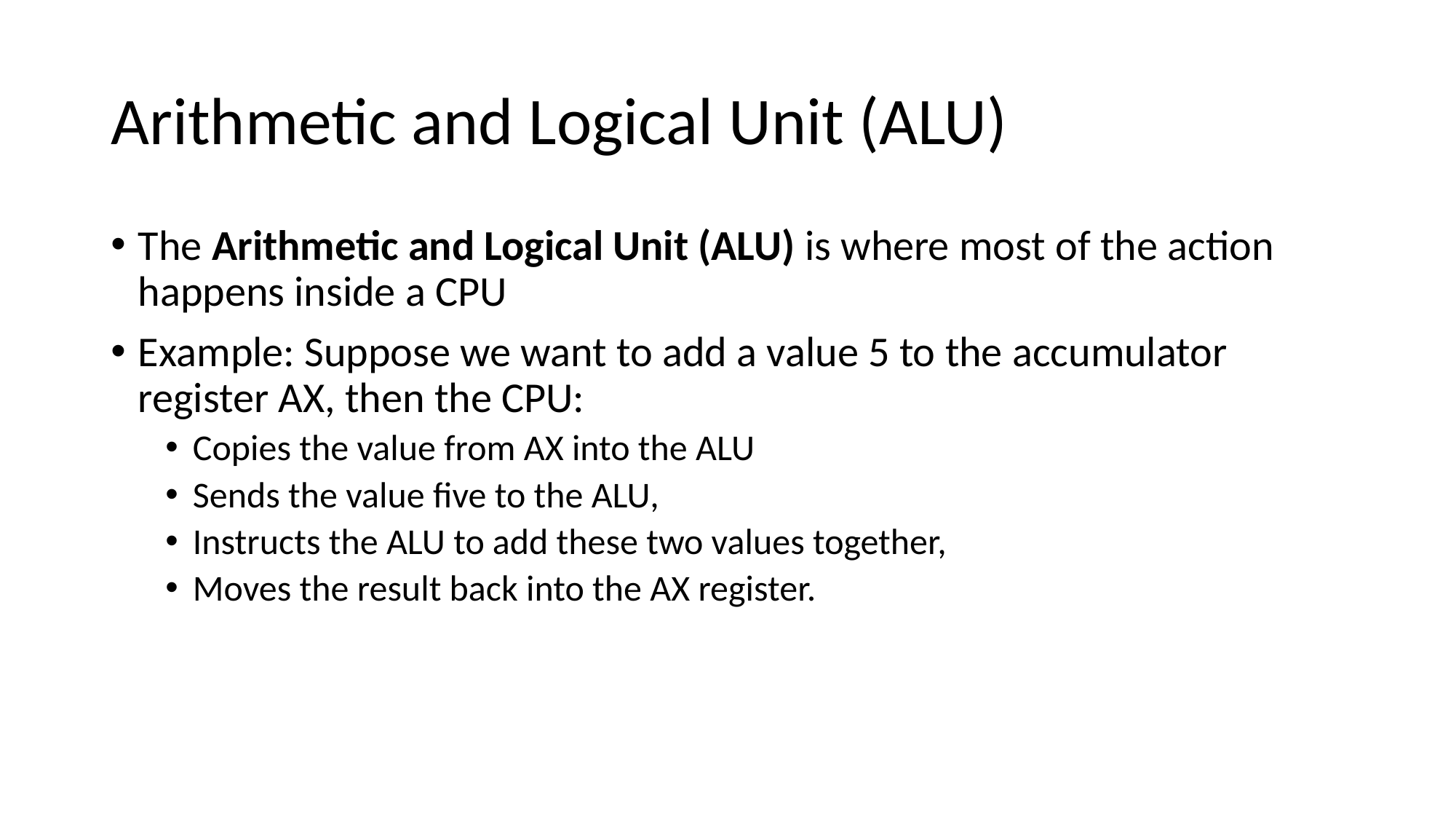

# Arithmetic and Logical Unit (ALU)
The Arithmetic and Logical Unit (ALU) is where most of the action happens inside a CPU
Example: Suppose we want to add a value 5 to the accumulator register AX, then the CPU:
Copies the value from AX into the ALU
Sends the value five to the ALU,
Instructs the ALU to add these two values together,
Moves the result back into the AX register.